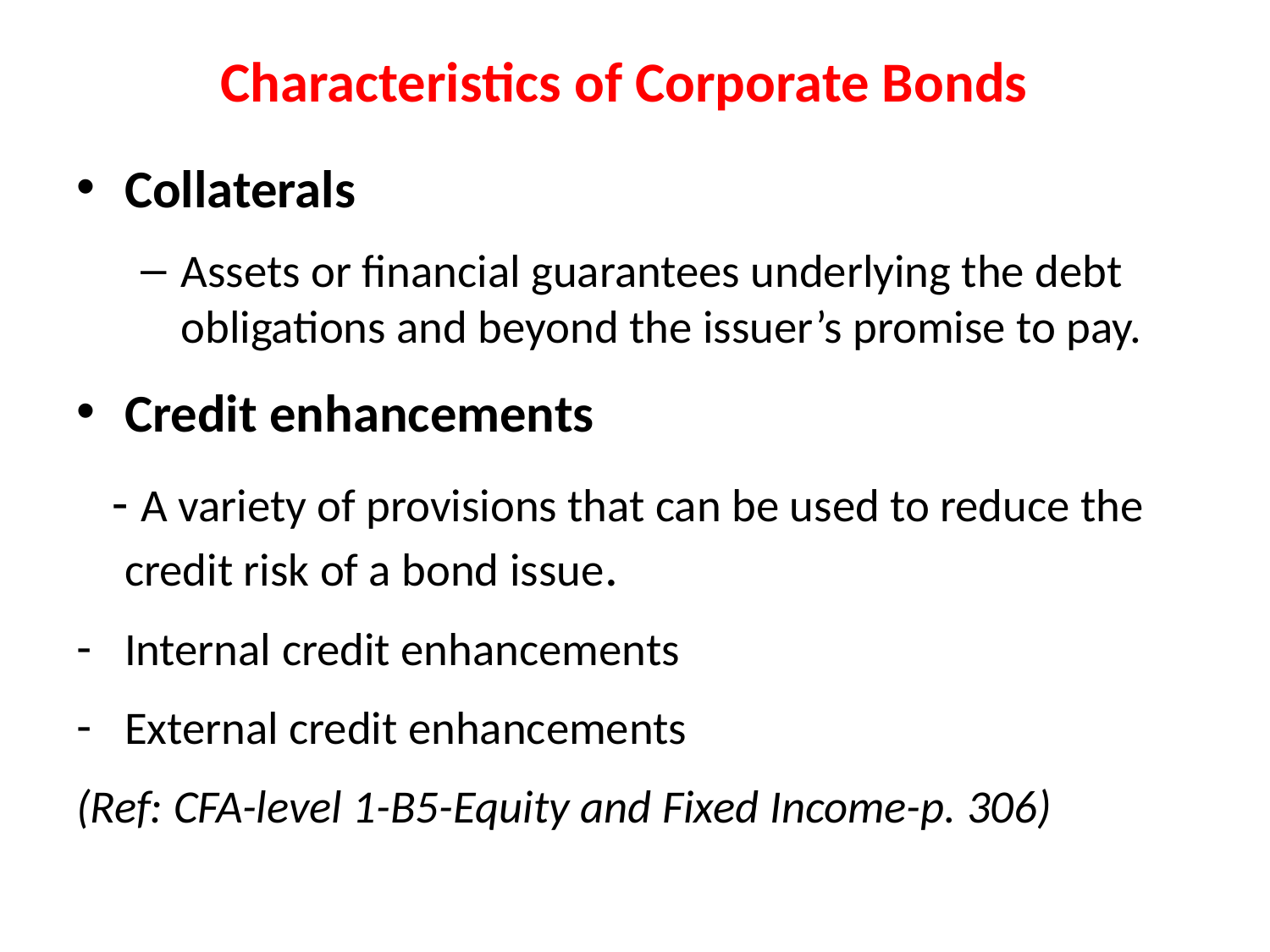

# Characteristics of Corporate Bonds
Collaterals
Assets or financial guarantees underlying the debt obligations and beyond the issuer’s promise to pay.
Credit enhancements
   - A variety of provisions that can be used to reduce the credit risk of a bond issue.
Internal credit enhancements
External credit enhancements
(Ref: CFA-level 1-B5-Equity and Fixed Income-p. 306)